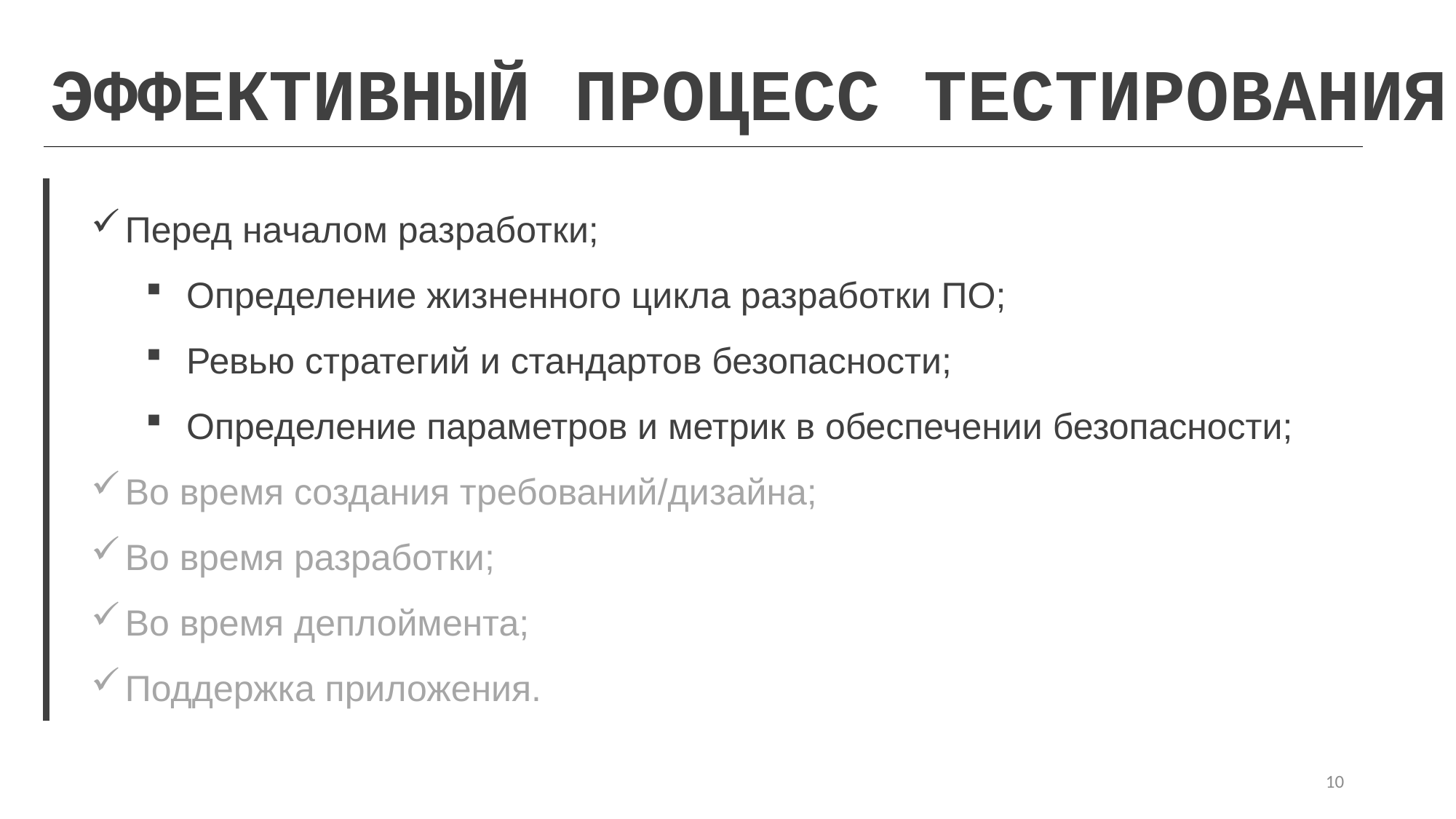

ЭФФЕКТИВНЫЙ ПРОЦЕСС ТЕСТИРОВАНИЯ

Перед началом разработки;
Определение жизненного цикла разработки ПО;
Ревью стратегий и стандартов безопасности;
Определение параметров и метрик в обеспечении безопасности;
Во время создания требований/дизайна;
Во время разработки;
Во время деплоймента;
Поддержка приложения.
10